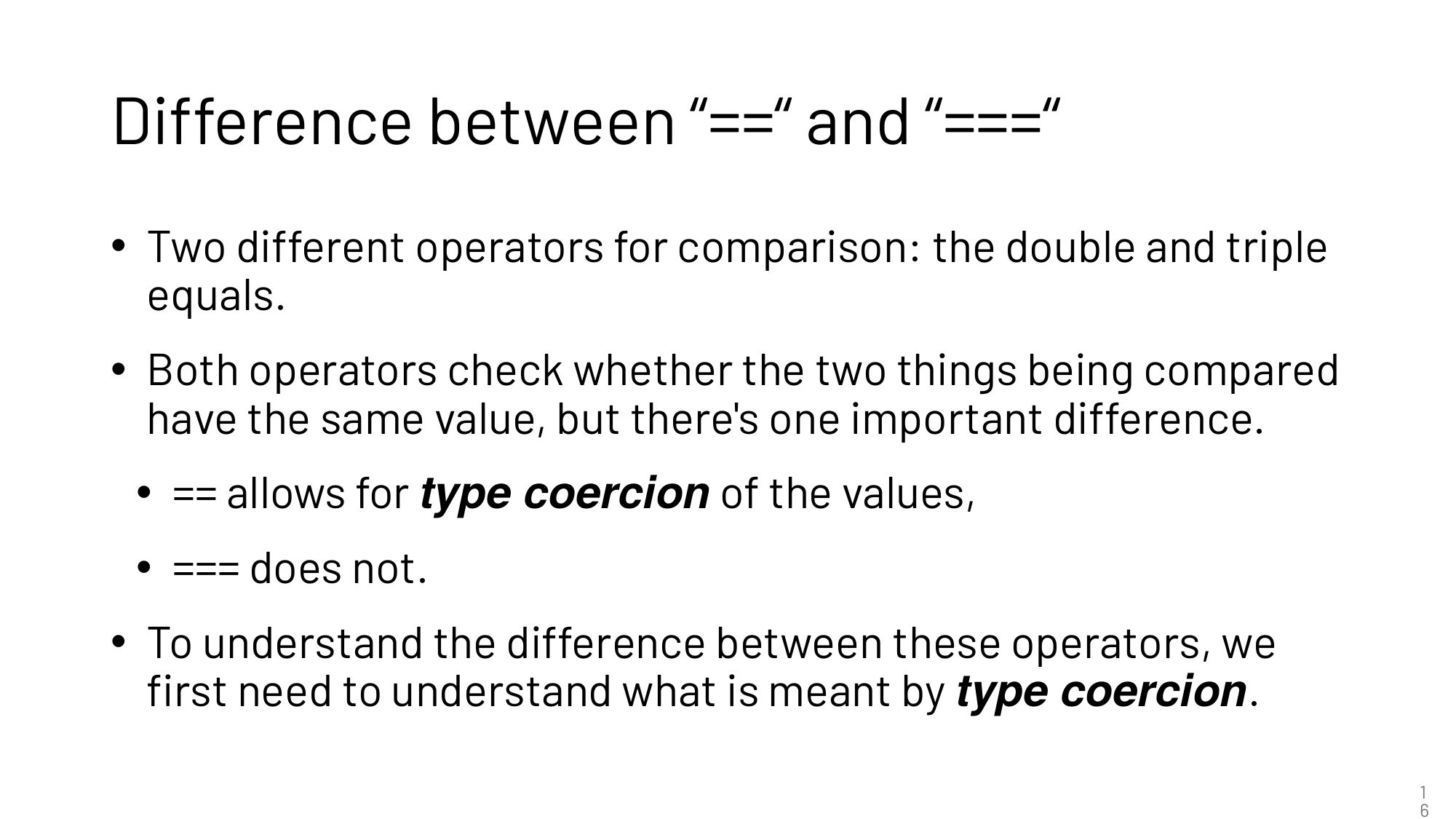

# Difference between “==“ and “===“
Two different operators for comparison: the double and triple equals.
Both operators check whether the two things being compared have the same value, but there's one important difference.
== allows for type coercion of the values,
=== does not.
To understand the difference between these operators, we first need to understand what is meant by type coercion.
16